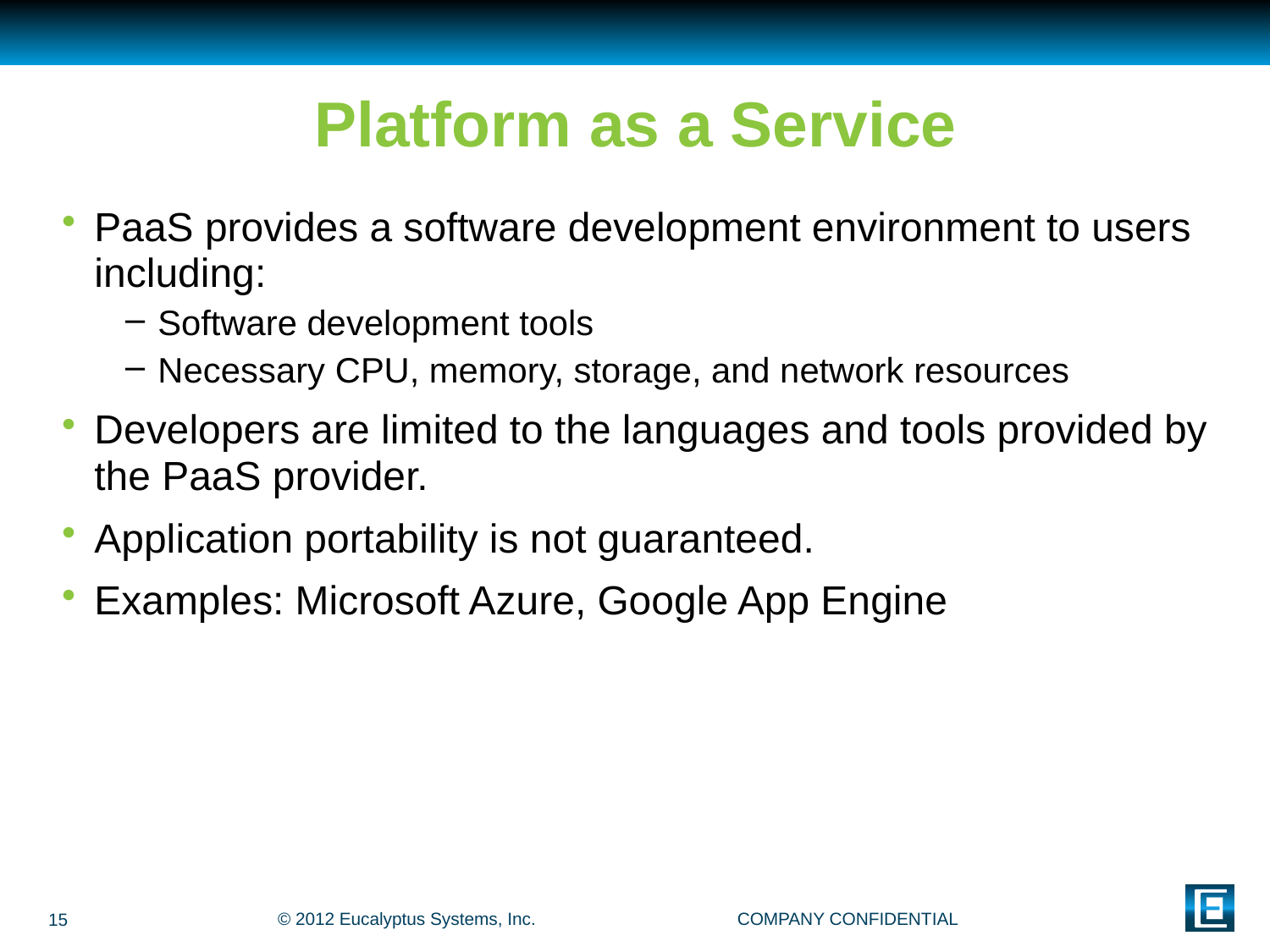

# Platform as a Service
PaaS provides a software development environment to users including:
Software development tools
Necessary CPU, memory, storage, and network resources
Developers are limited to the languages and tools provided by the PaaS provider.
Application portability is not guaranteed.
Examples: Microsoft Azure, Google App Engine

15